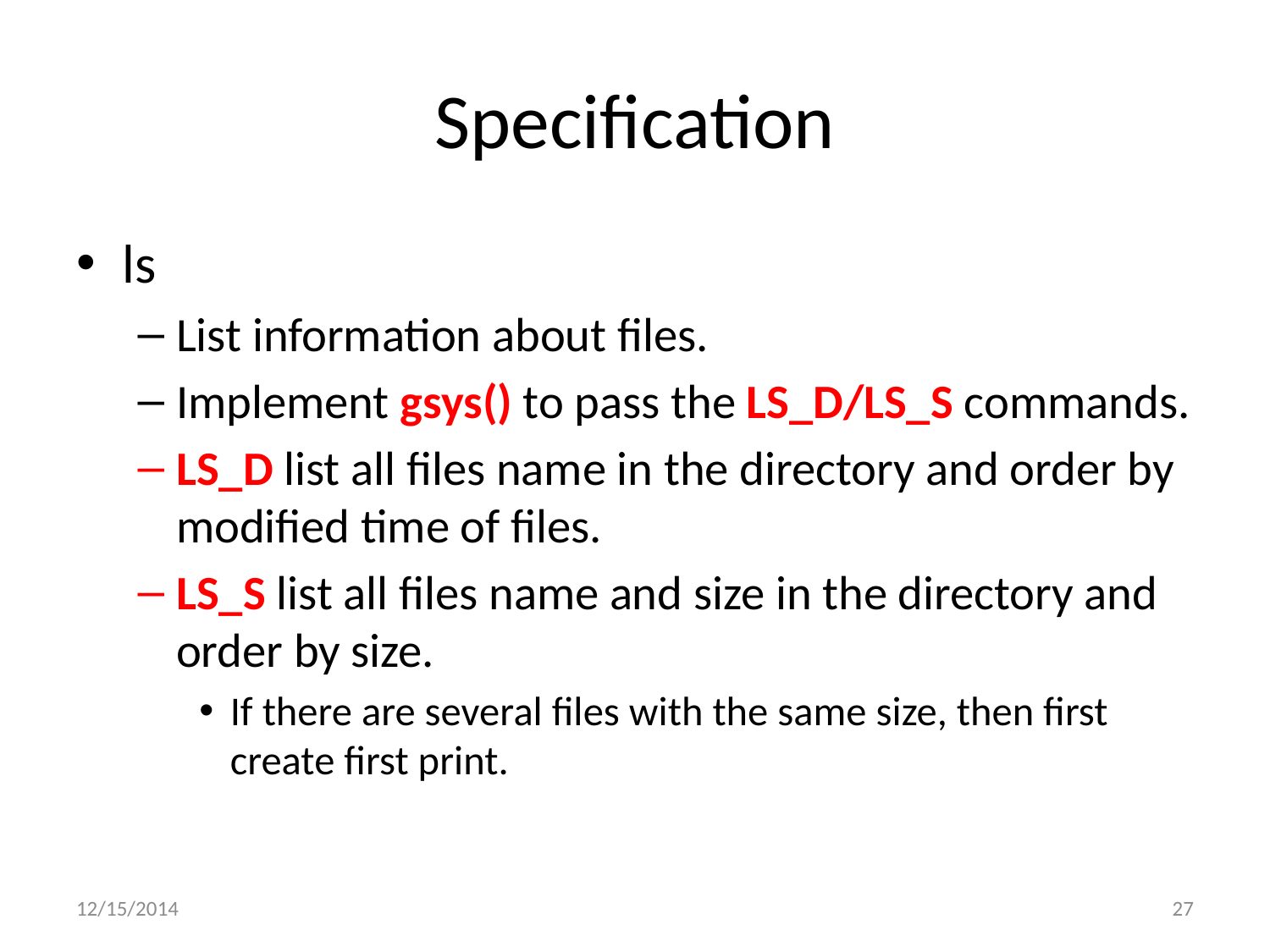

# Specification
ls
List information about files.
Implement gsys() to pass the LS_D/LS_S commands.
LS_D list all files name in the directory and order by modified time of files.
LS_S list all files name and size in the directory and order by size.
If there are several files with the same size, then first create first print.
12/15/2014
27